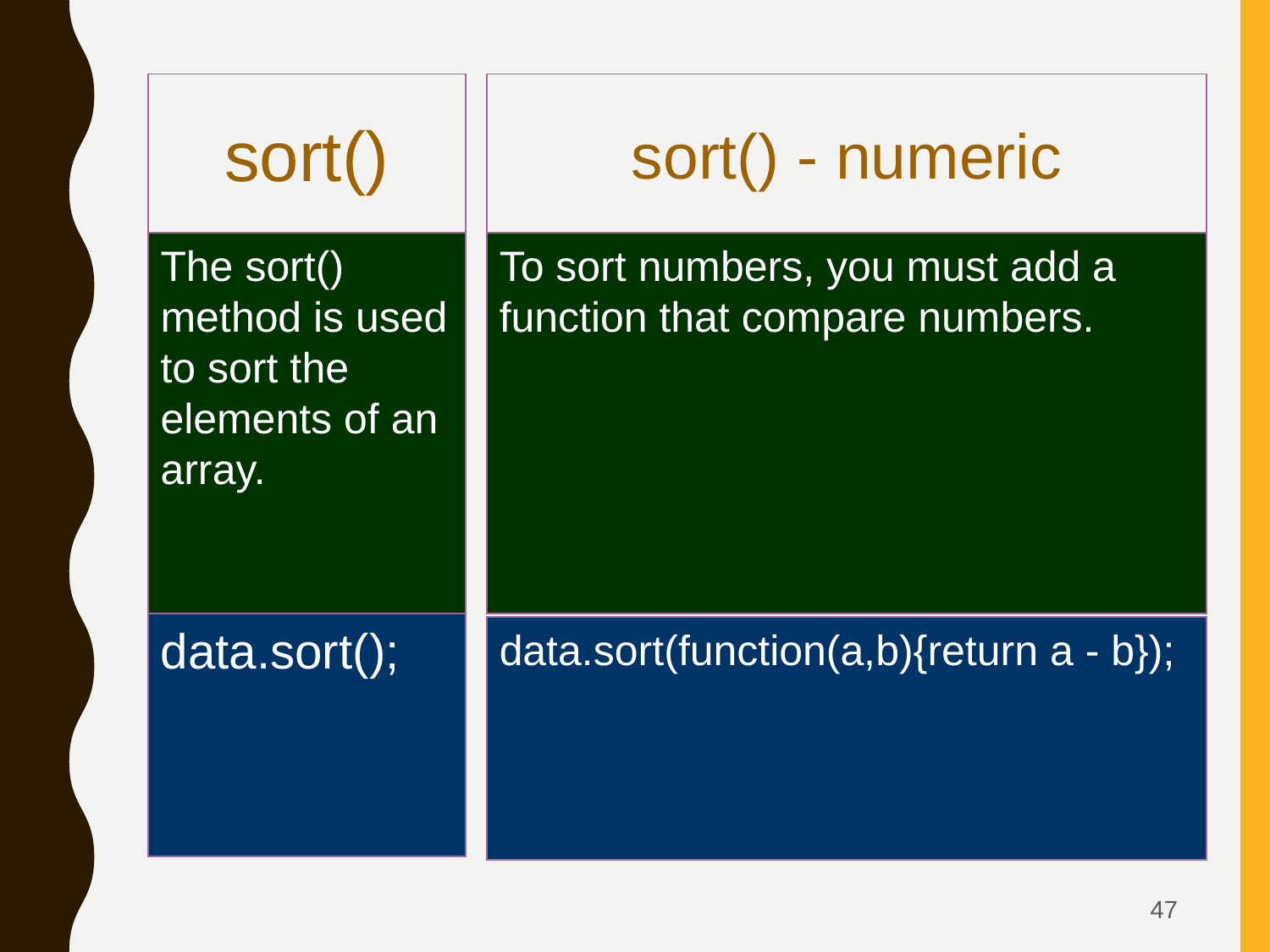

sort()
sort() - numeric
The sort() method is used to sort the elements of an array.
To sort numbers, you must add a function that compare numbers.
data.sort();
data.sort(function(a,b){return a - b});
47